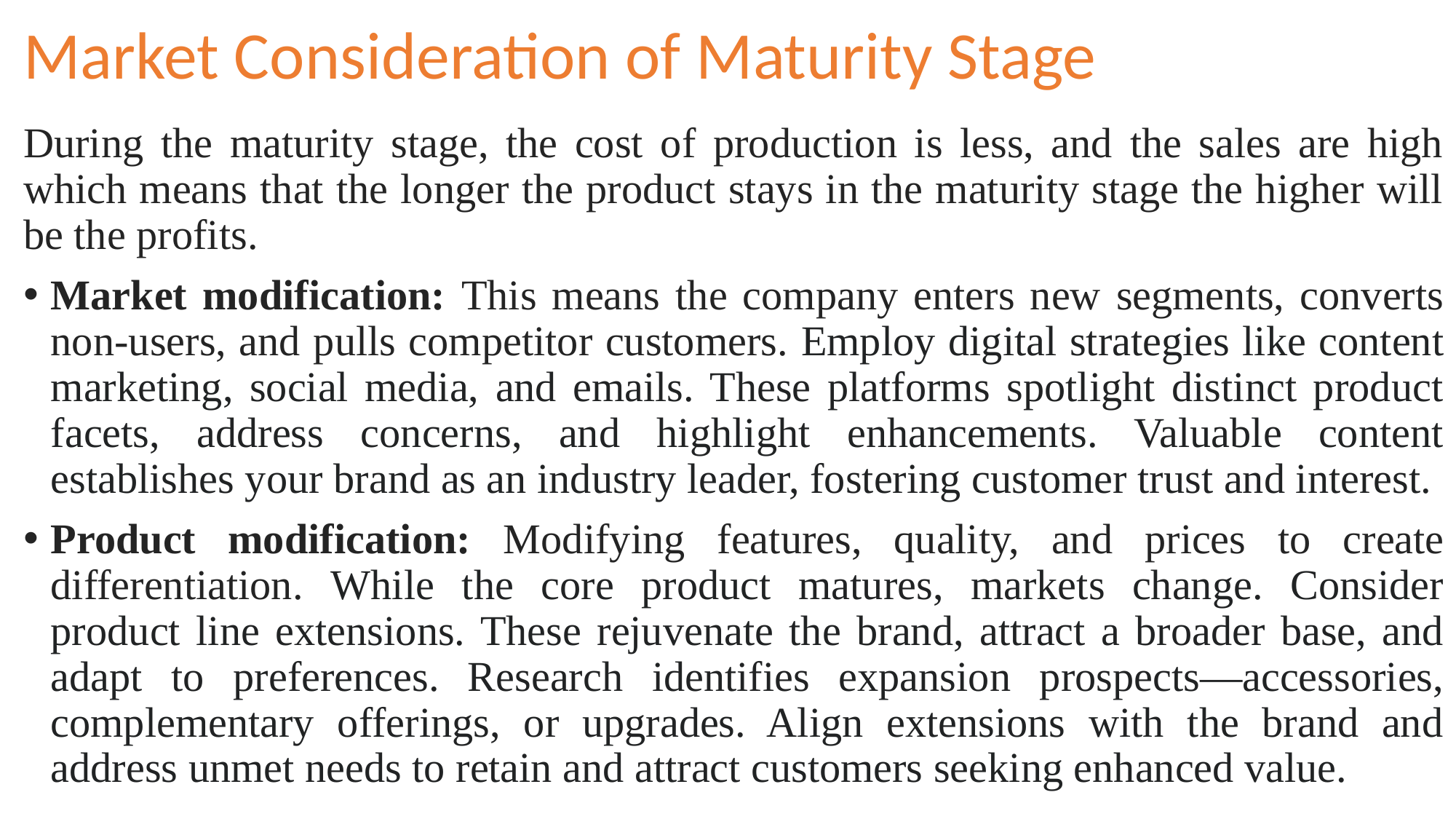

# Market Consideration of Maturity Stage
During the maturity stage, the cost of production is less, and the sales are high which means that the longer the product stays in the maturity stage the higher will be the profits.
Market modification: This means the company enters new segments, converts non-users, and pulls competitor customers. Employ digital strategies like content marketing, social media, and emails. These platforms spotlight distinct product facets, address concerns, and highlight enhancements. Valuable content establishes your brand as an industry leader, fostering customer trust and interest.
Product modification: Modifying features, quality, and prices to create differentiation. While the core product matures, markets change. Consider product line extensions. These rejuvenate the brand, attract a broader base, and adapt to preferences. Research identifies expansion prospects—accessories, complementary offerings, or upgrades. Align extensions with the brand and address unmet needs to retain and attract customers seeking enhanced value.